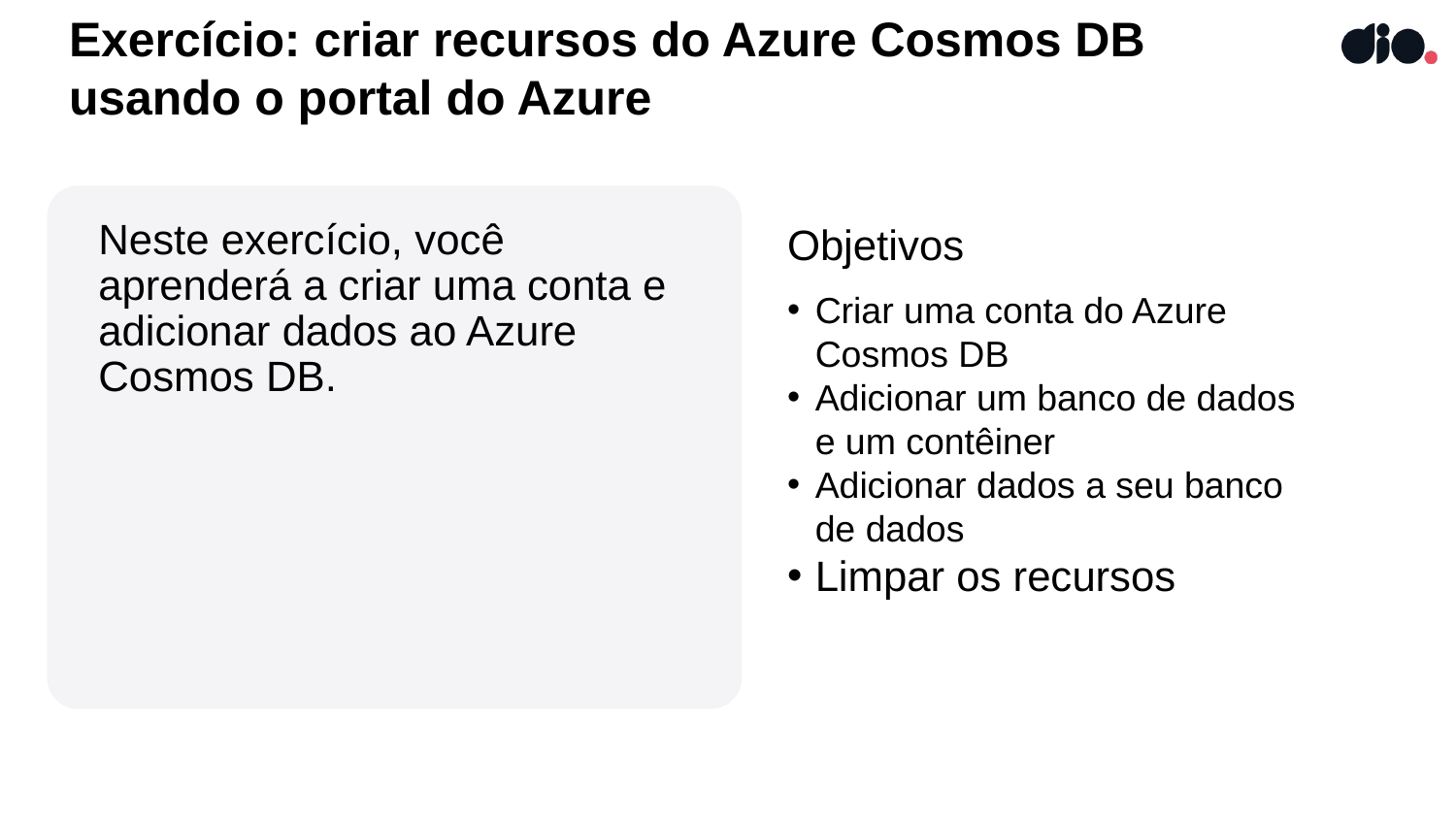

# Exercício: criar recursos do Azure Cosmos DB usando o portal do Azure
Neste exercício, você aprenderá a criar uma conta e adicionar dados ao Azure Cosmos DB.
Objetivos
Criar uma conta do Azure
Cosmos DB
Adicionar um banco de dados
e um contêiner
Adicionar dados a seu banco
de dados
Limpar os recursos